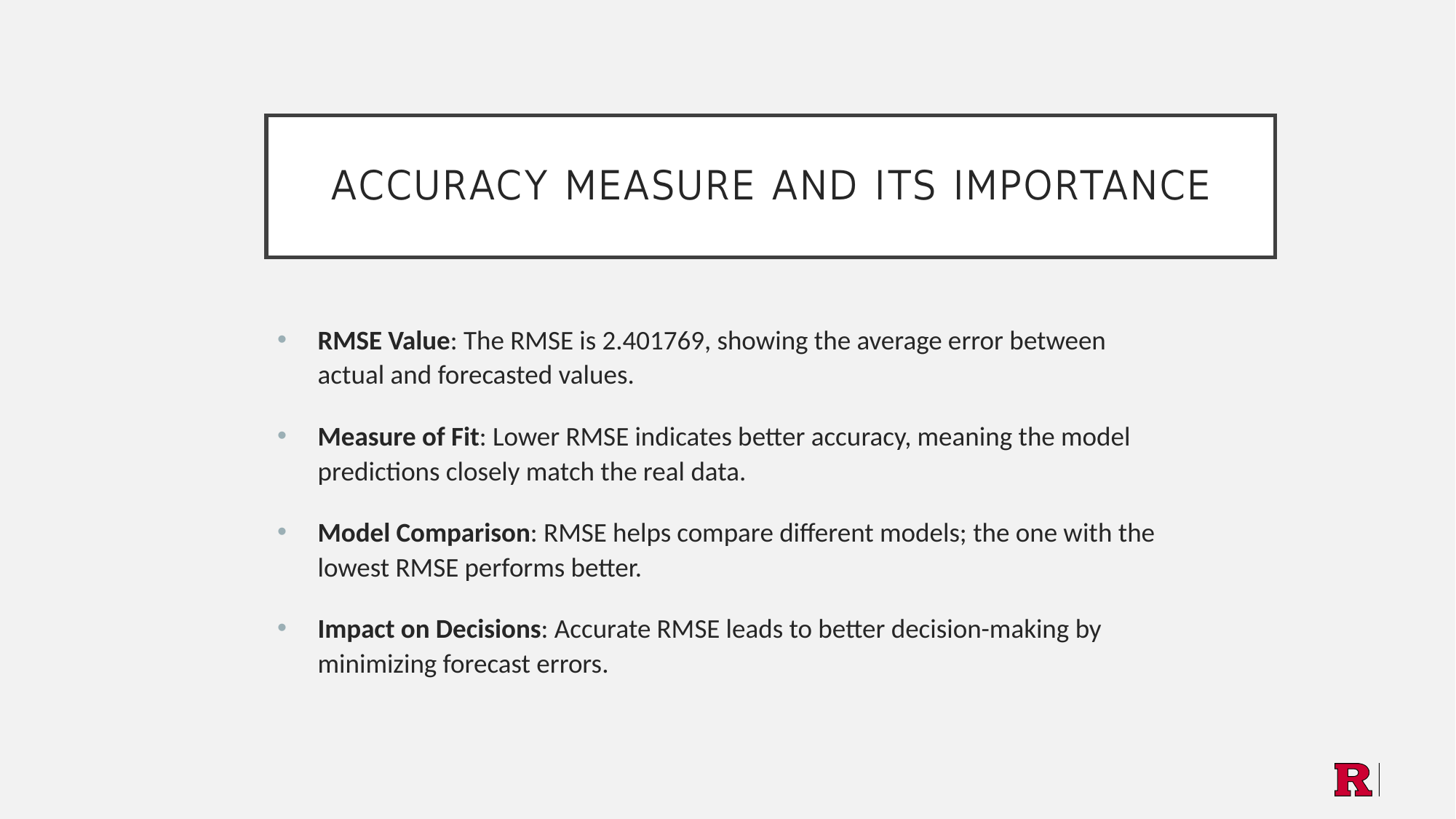

# Accuracy Measure and Its Importance
RMSE Value: The RMSE is 2.401769, showing the average error between actual and forecasted values.
Measure of Fit: Lower RMSE indicates better accuracy, meaning the model predictions closely match the real data.
Model Comparison: RMSE helps compare different models; the one with the lowest RMSE performs better.
Impact on Decisions: Accurate RMSE leads to better decision-making by minimizing forecast errors.